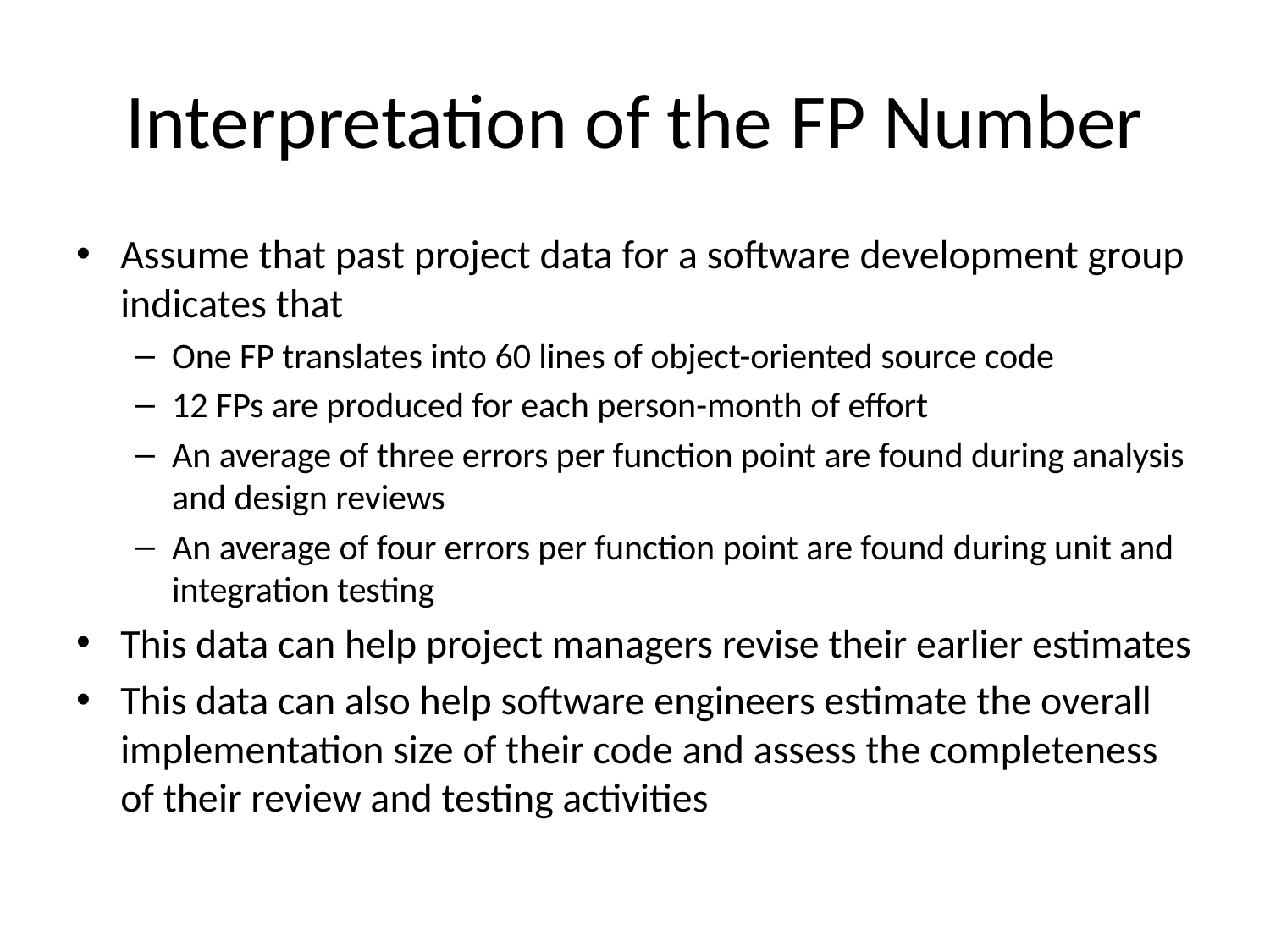

# Interpretation of the FP Number
Assume that past project data for a software development group indicates that
One FP translates into 60 lines of object-oriented source code
12 FPs are produced for each person-month of effort
An average of three errors per function point are found during analysis and design reviews
An average of four errors per function point are found during unit and integration testing
This data can help project managers revise their earlier estimates
This data can also help software engineers estimate the overall implementation size of their code and assess the completeness of their review and testing activities